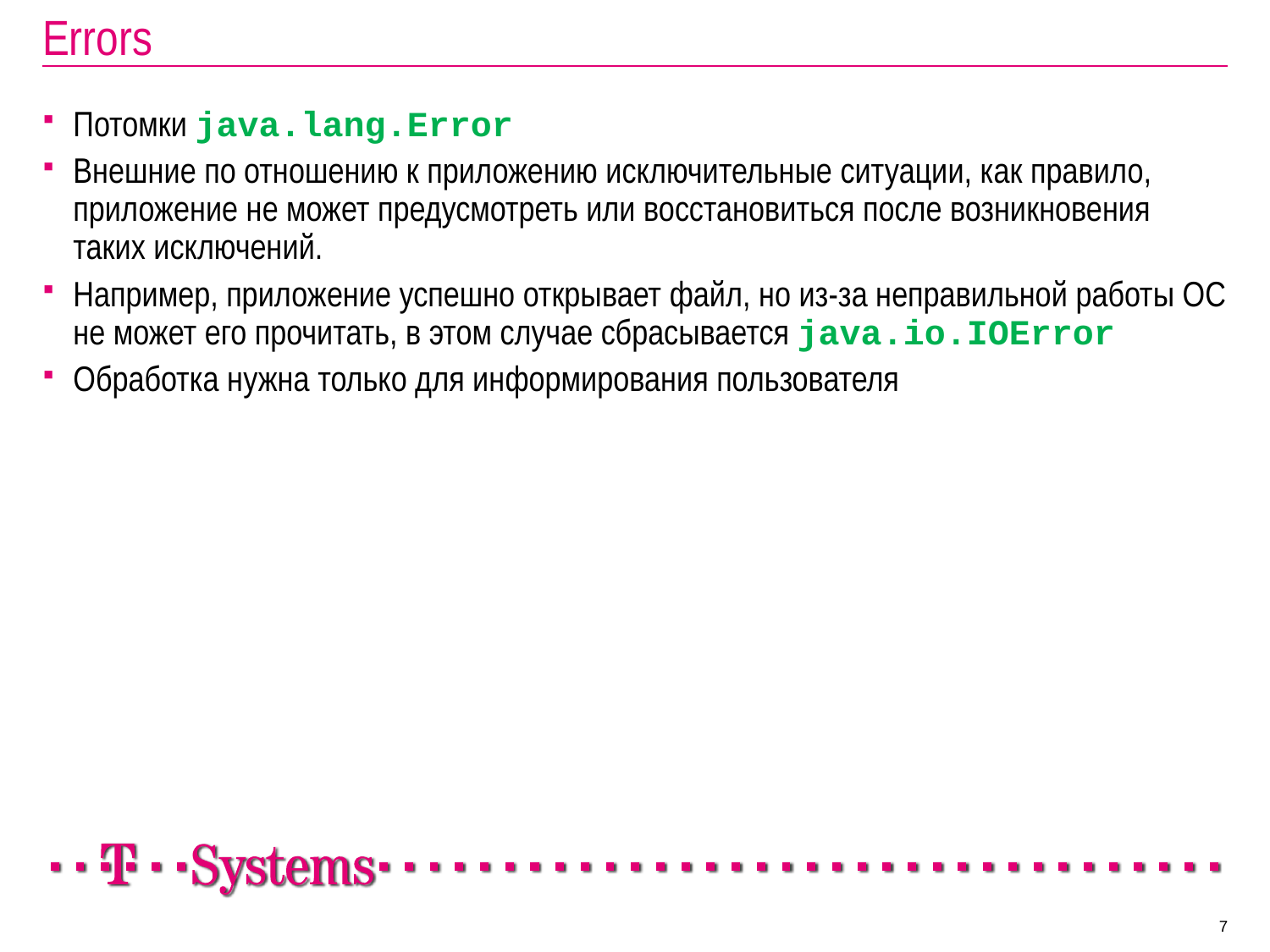

# Errors
Потомки java.lang.Error
Внешние по отношению к приложению исключительные ситуации, как правило, приложение не может предусмотреть или восстановиться после возникновения таких исключений.
Например, приложение успешно открывает файл, но из-за неправильной работы ОС не может его прочитать, в этом случае сбрасывается java.io.IOError
Обработка нужна только для информирования пользователя

7